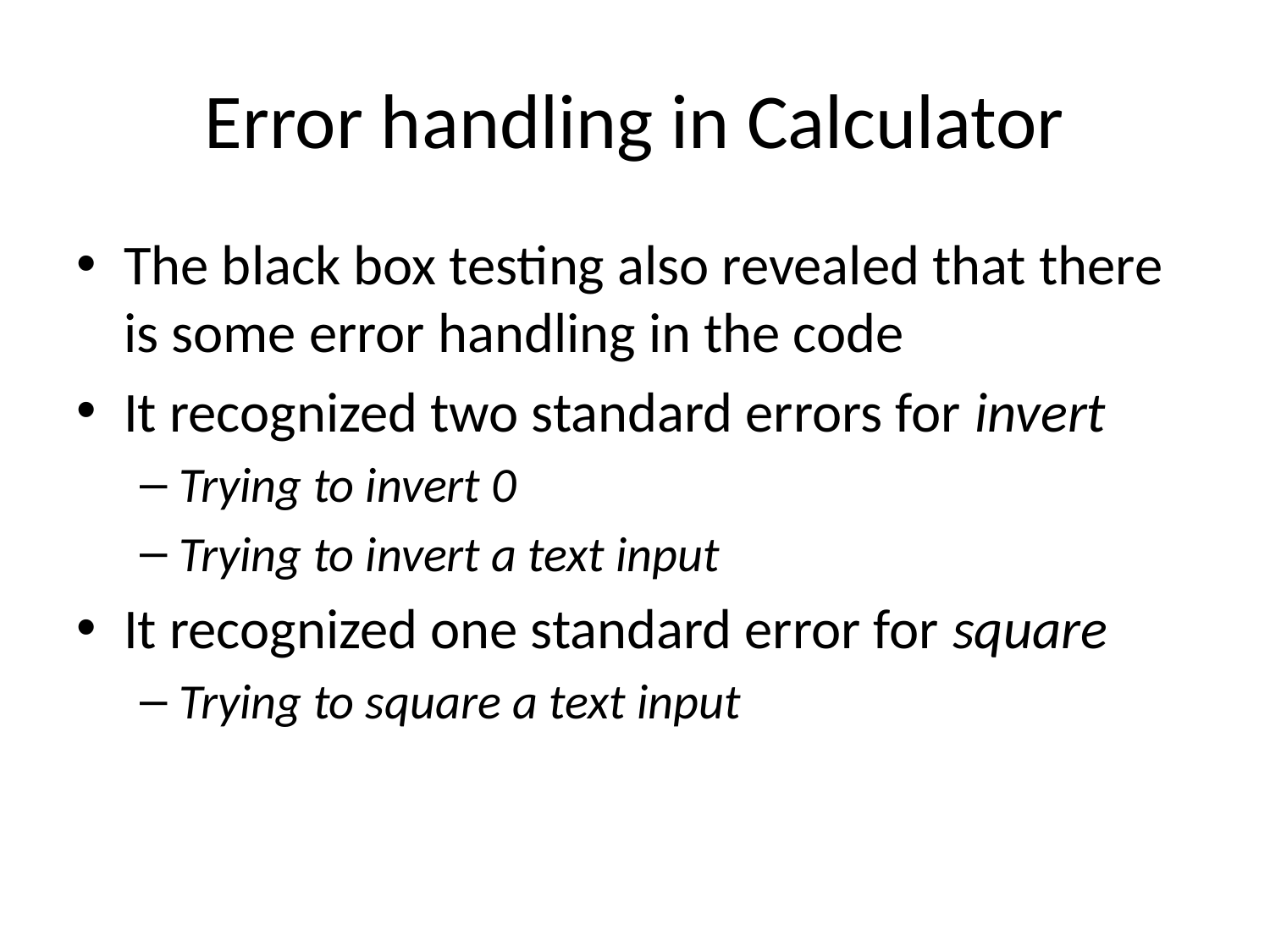

# Error handling in Calculator
The black box testing also revealed that there is some error handling in the code
It recognized two standard errors for invert
Trying to invert 0
Trying to invert a text input
It recognized one standard error for square
Trying to square a text input